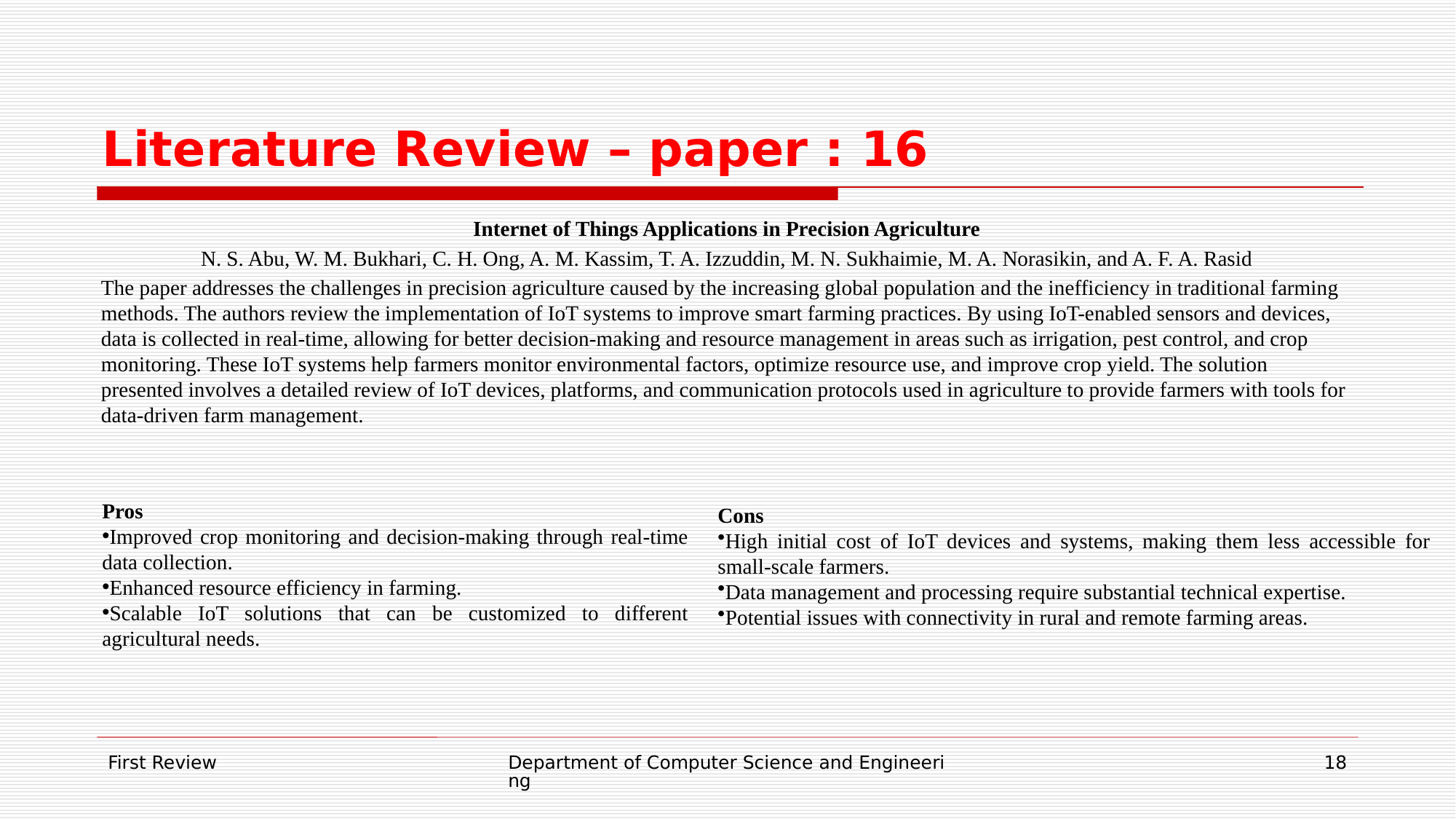

# Literature Review – paper : 16
Internet of Things Applications in Precision Agriculture
N. S. Abu, W. M. Bukhari, C. H. Ong, A. M. Kassim, T. A. Izzuddin, M. N. Sukhaimie, M. A. Norasikin, and A. F. A. Rasid
The paper addresses the challenges in precision agriculture caused by the increasing global population and the inefficiency in traditional farming methods. The authors review the implementation of IoT systems to improve smart farming practices. By using IoT-enabled sensors and devices, data is collected in real-time, allowing for better decision-making and resource management in areas such as irrigation, pest control, and crop monitoring. These IoT systems help farmers monitor environmental factors, optimize resource use, and improve crop yield. The solution presented involves a detailed review of IoT devices, platforms, and communication protocols used in agriculture to provide farmers with tools for data-driven farm management.

Pros
Improved crop monitoring and decision-making through real-time data collection.
Enhanced resource efficiency in farming.
Scalable IoT solutions that can be customized to different agricultural needs.
Cons
High initial cost of IoT devices and systems, making them less accessible for small-scale farmers.
Data management and processing require substantial technical expertise.
Potential issues with connectivity in rural and remote farming areas.

First Review
Department of Computer Science and Engineering
18